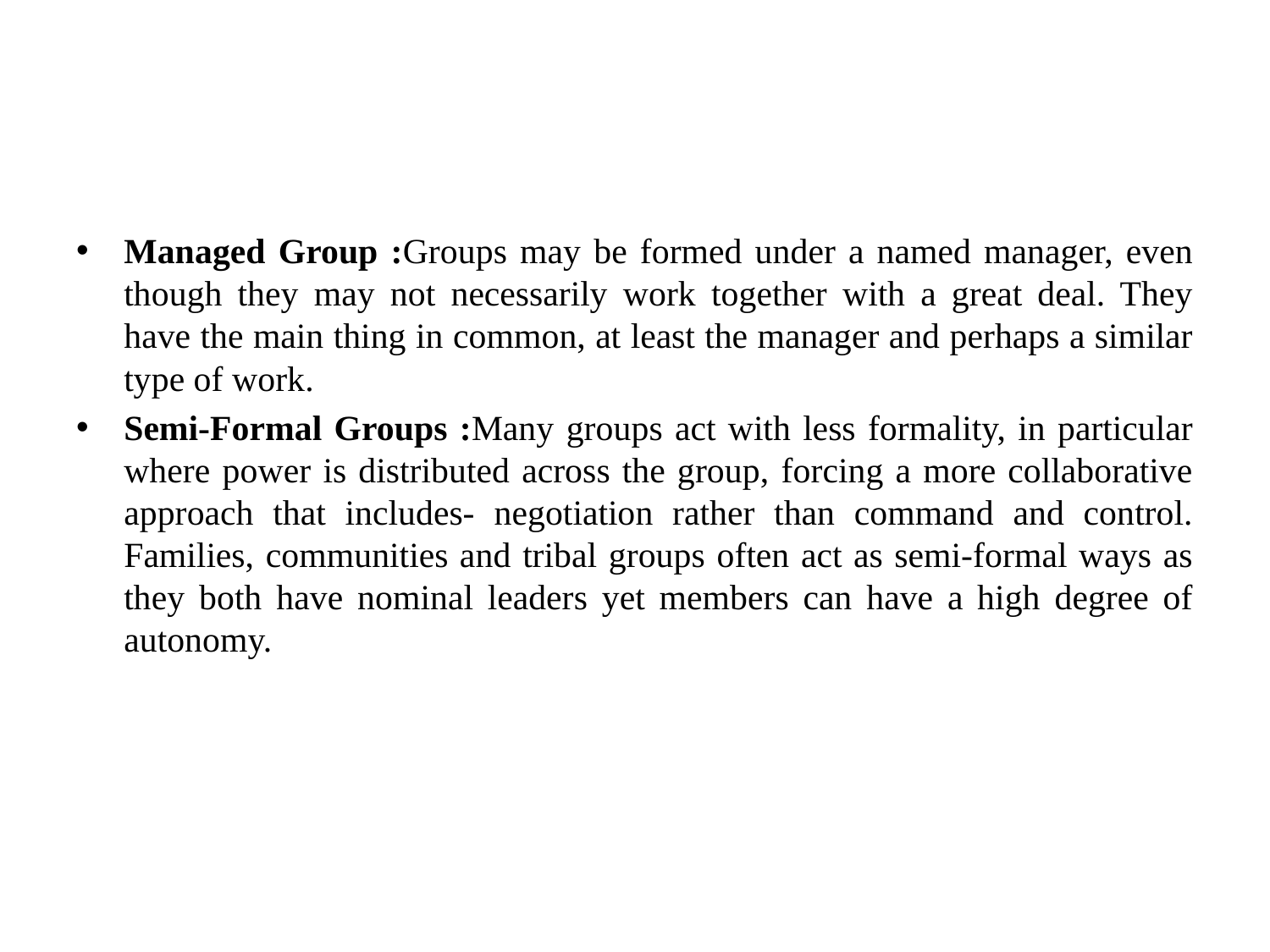

#
Managed Group :Groups may be formed under a named manager, even though they may not necessarily work together with a great deal. They have the main thing in common, at least the manager and perhaps a similar type of work.
Semi-Formal Groups :Many groups act with less formality, in particular where power is distributed across the group, forcing a more collaborative approach that includes- negotiation rather than command and control. Families, communities and tribal groups often act as semi-formal ways as they both have nominal leaders yet members can have a high degree of autonomy.